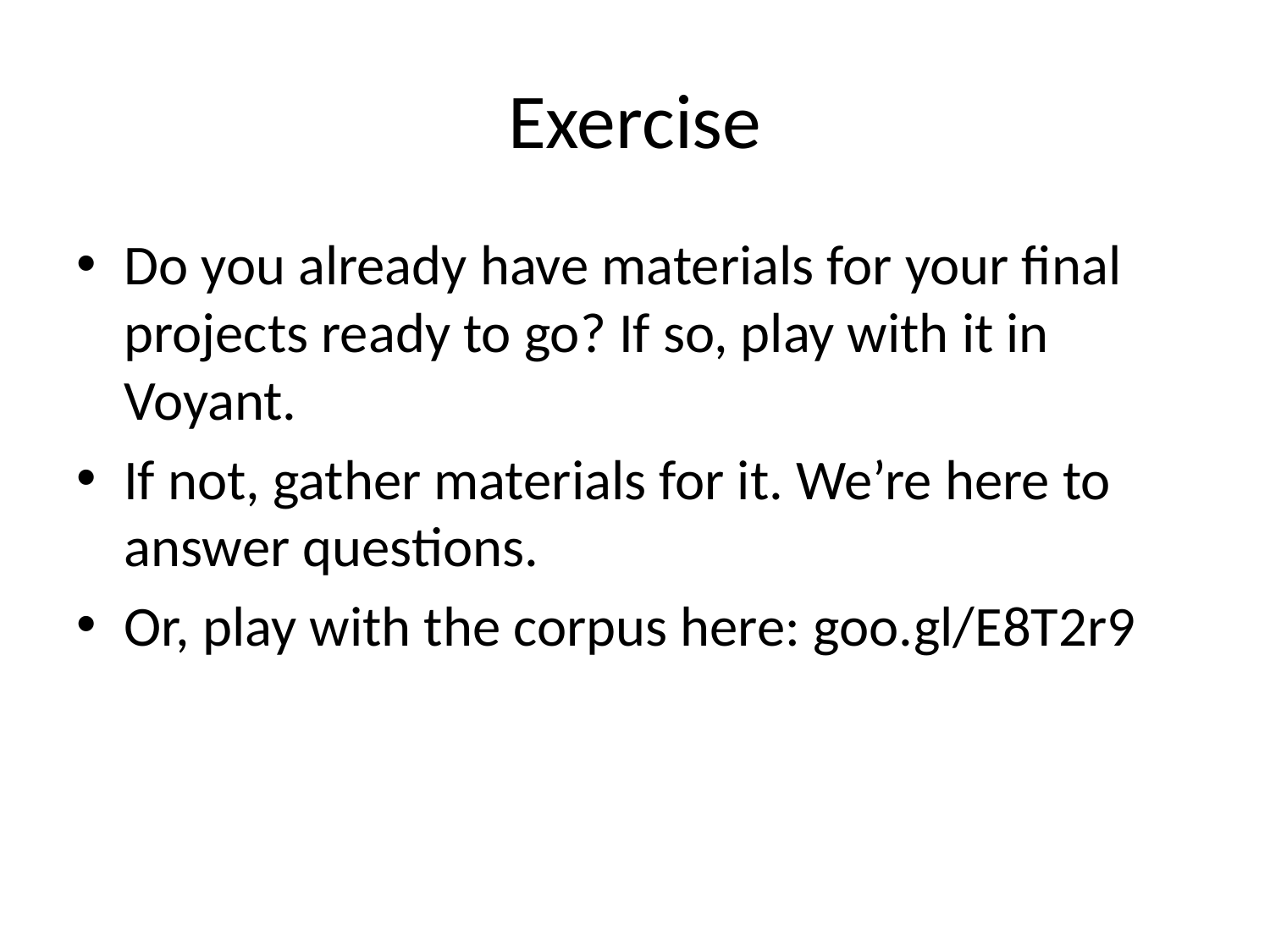

# Exercise
Do you already have materials for your final projects ready to go? If so, play with it in Voyant.
If not, gather materials for it. We’re here to answer questions.
Or, play with the corpus here: goo.gl/E8T2r9